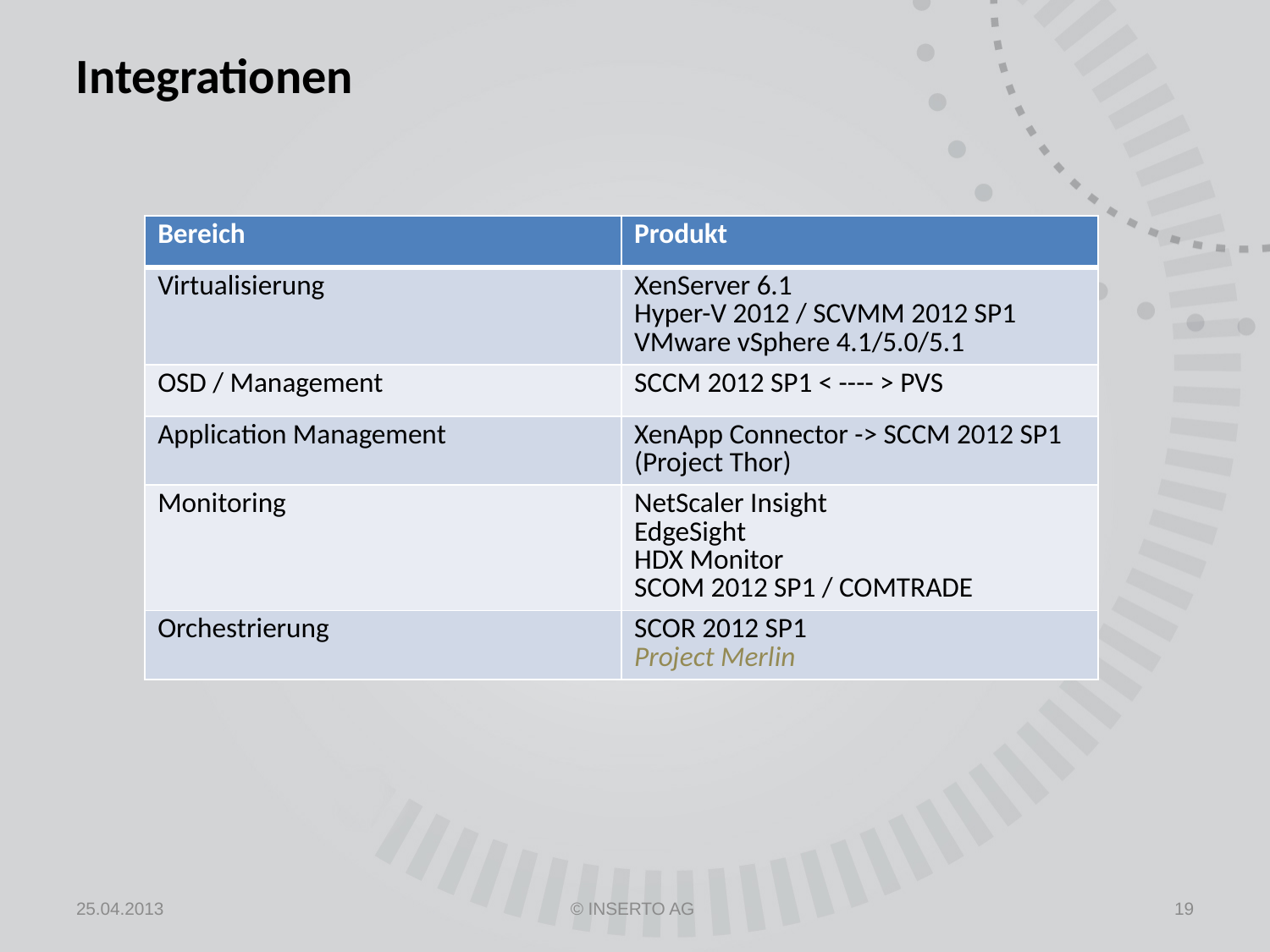

# Integrationen
| Bereich | Produkt |
| --- | --- |
| Virtualisierung | XenServer 6.1 Hyper-V 2012 / SCVMM 2012 SP1 VMware vSphere 4.1/5.0/5.1 |
| OSD / Management | SCCM 2012 SP1 < ---- > PVS |
| Application Management | XenApp Connector -> SCCM 2012 SP1 (Project Thor) |
| Monitoring | NetScaler Insight EdgeSight HDX Monitor SCOM 2012 SP1 / COMTRADE |
| Orchestrierung | SCOR 2012 SP1 Project Merlin |

25.04.2013
© INSERTO AG
19